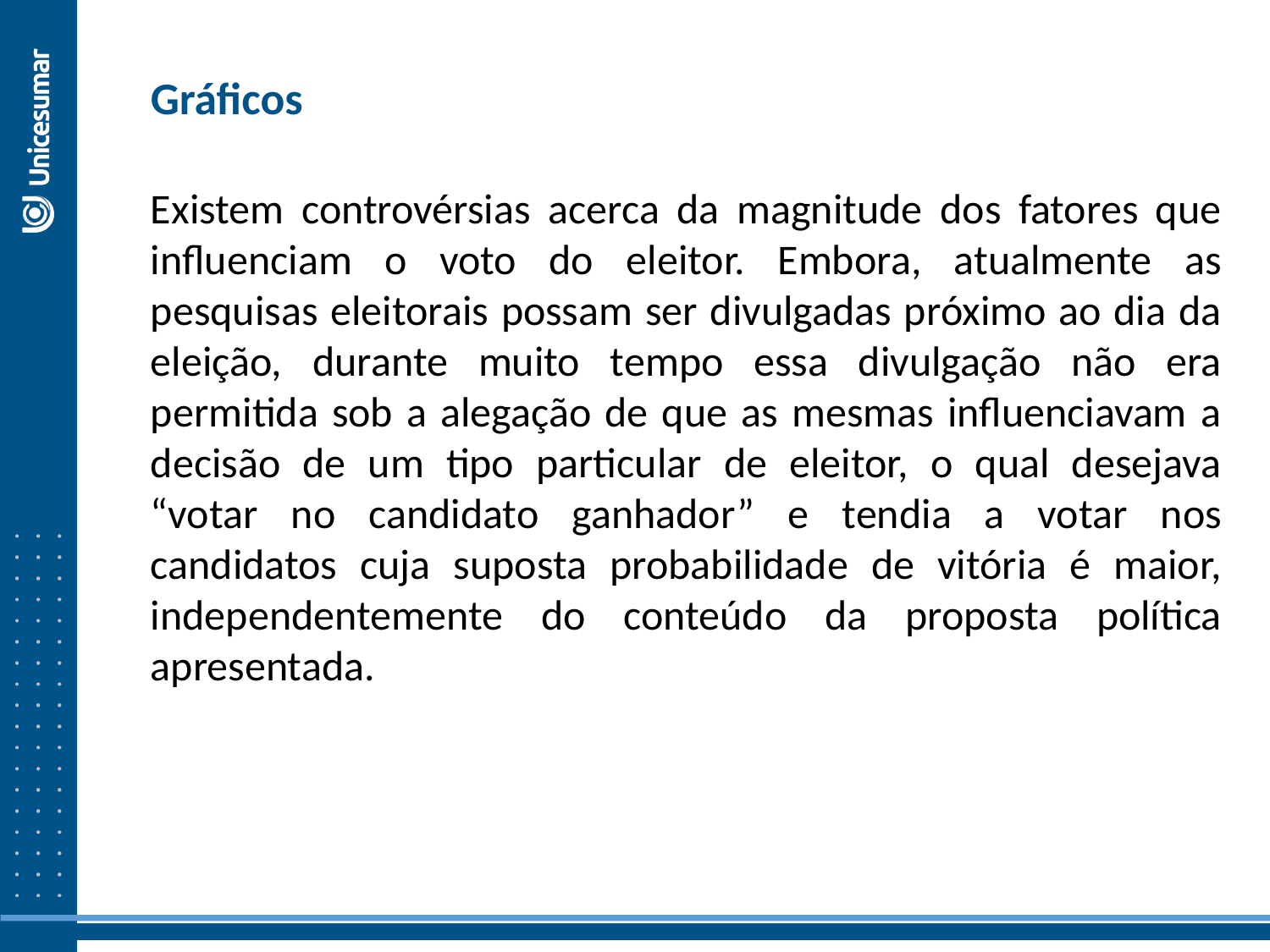

Gráficos
Existem controvérsias acerca da magnitude dos fatores que influenciam o voto do eleitor. Embora, atualmente as pesquisas eleitorais possam ser divulgadas próximo ao dia da eleição, durante muito tempo essa divulgação não era permitida sob a alegação de que as mesmas influenciavam a decisão de um tipo particular de eleitor, o qual desejava “votar no candidato ganhador” e tendia a votar nos candidatos cuja suposta probabilidade de vitória é maior, independentemente do conteúdo da proposta política apresentada.